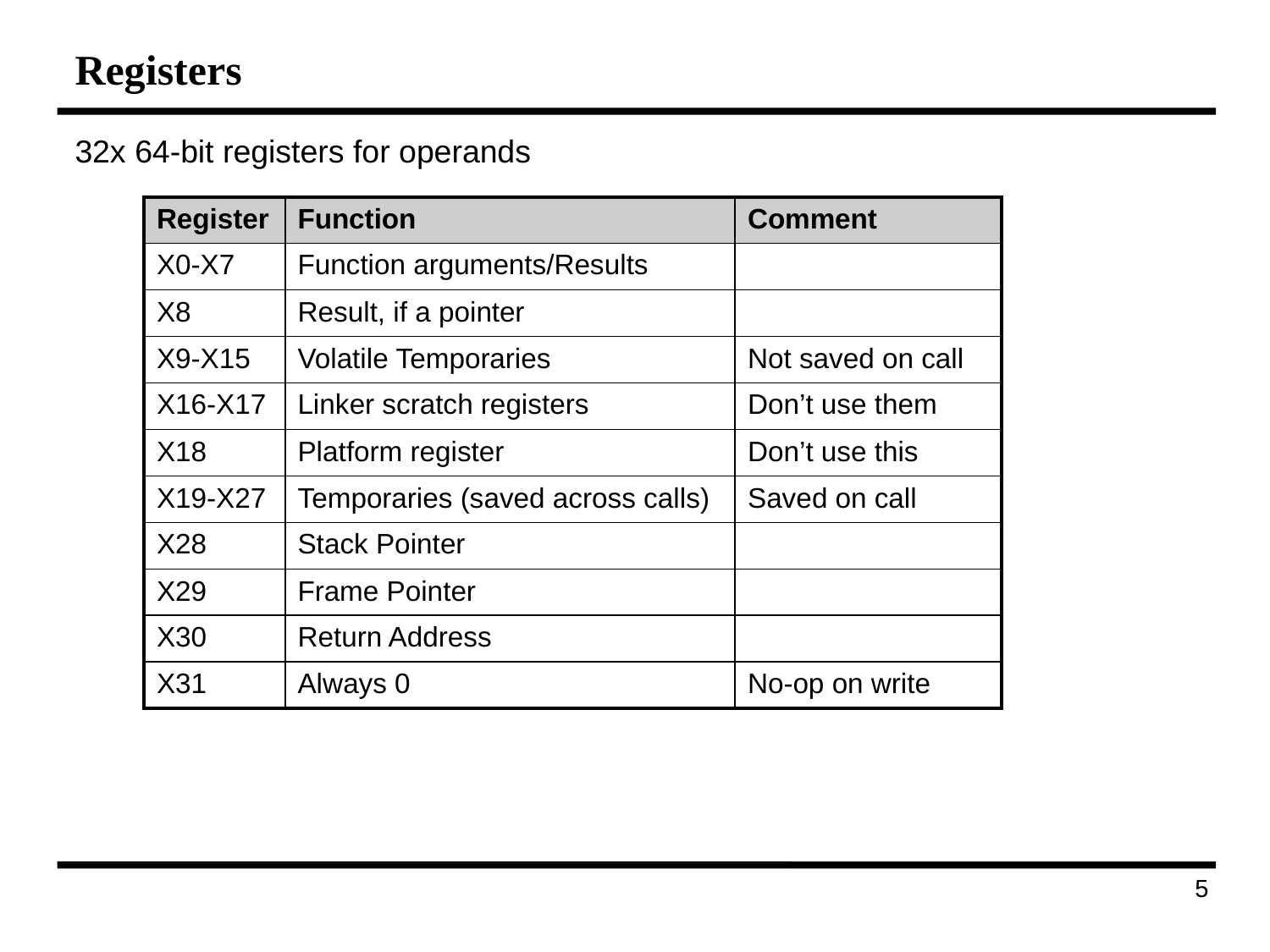

# Registers
32x 64-bit registers for operands
| Register | Function | Comment |
| --- | --- | --- |
| X0-X7 | Function arguments/Results |  |
| X8 | Result, if a pointer |  |
| X9-X15 | Volatile Temporaries | Not saved on call |
| X16-X17 | Linker scratch registers | Don’t use them |
| X18 | Platform register | Don’t use this |
| X19-X27 | Temporaries (saved across calls) | Saved on call |
| X28 | Stack Pointer |  |
| X29 | Frame Pointer |  |
| X30 | Return Address |  |
| X31 | Always 0 | No-op on write |
5